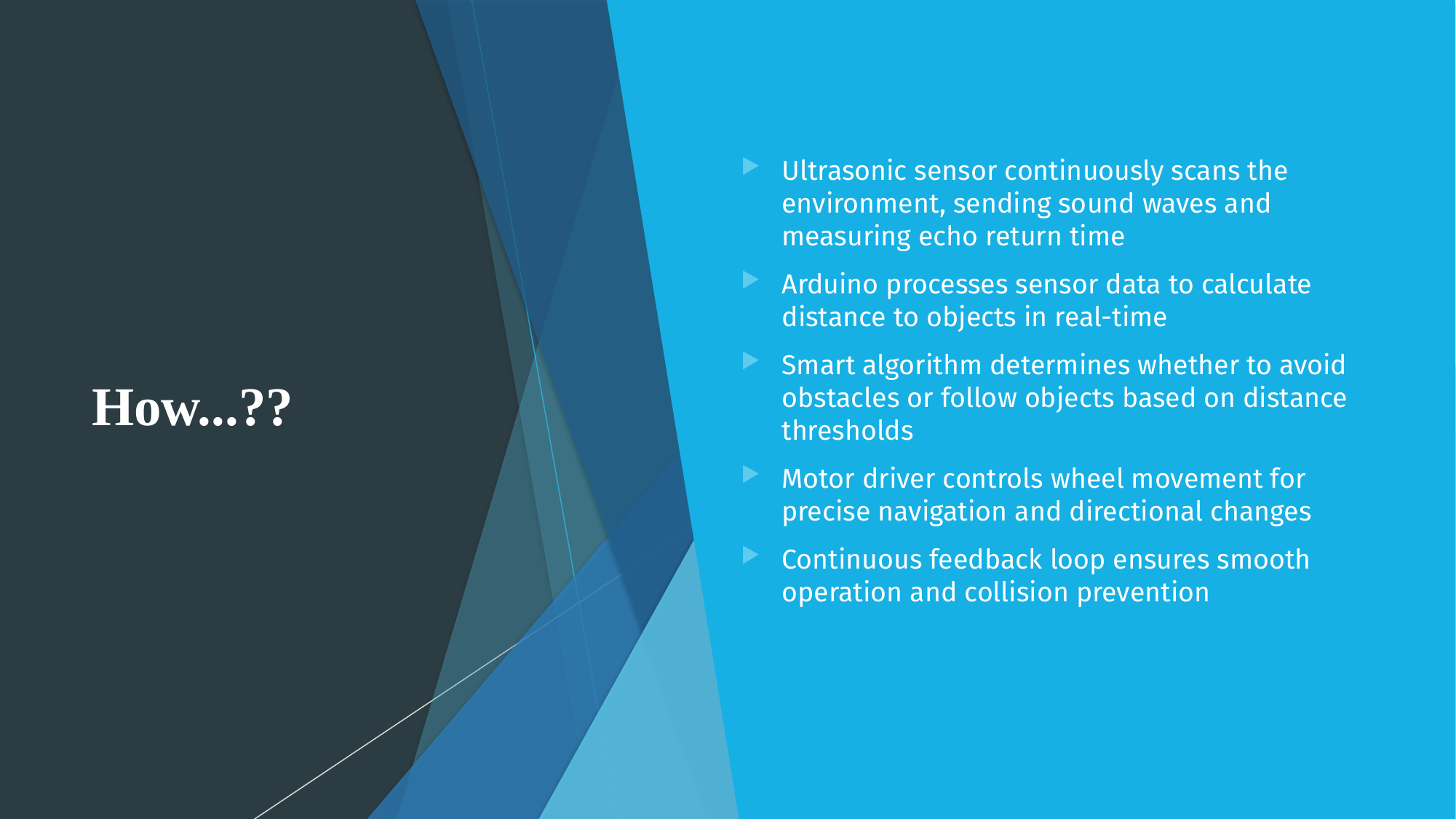

# How...??
Ultrasonic sensor continuously scans the environment, sending sound waves and measuring echo return time
Arduino processes sensor data to calculate distance to objects in real-time
Smart algorithm determines whether to avoid obstacles or follow objects based on distance thresholds
Motor driver controls wheel movement for precise navigation and directional changes
Continuous feedback loop ensures smooth operation and collision prevention